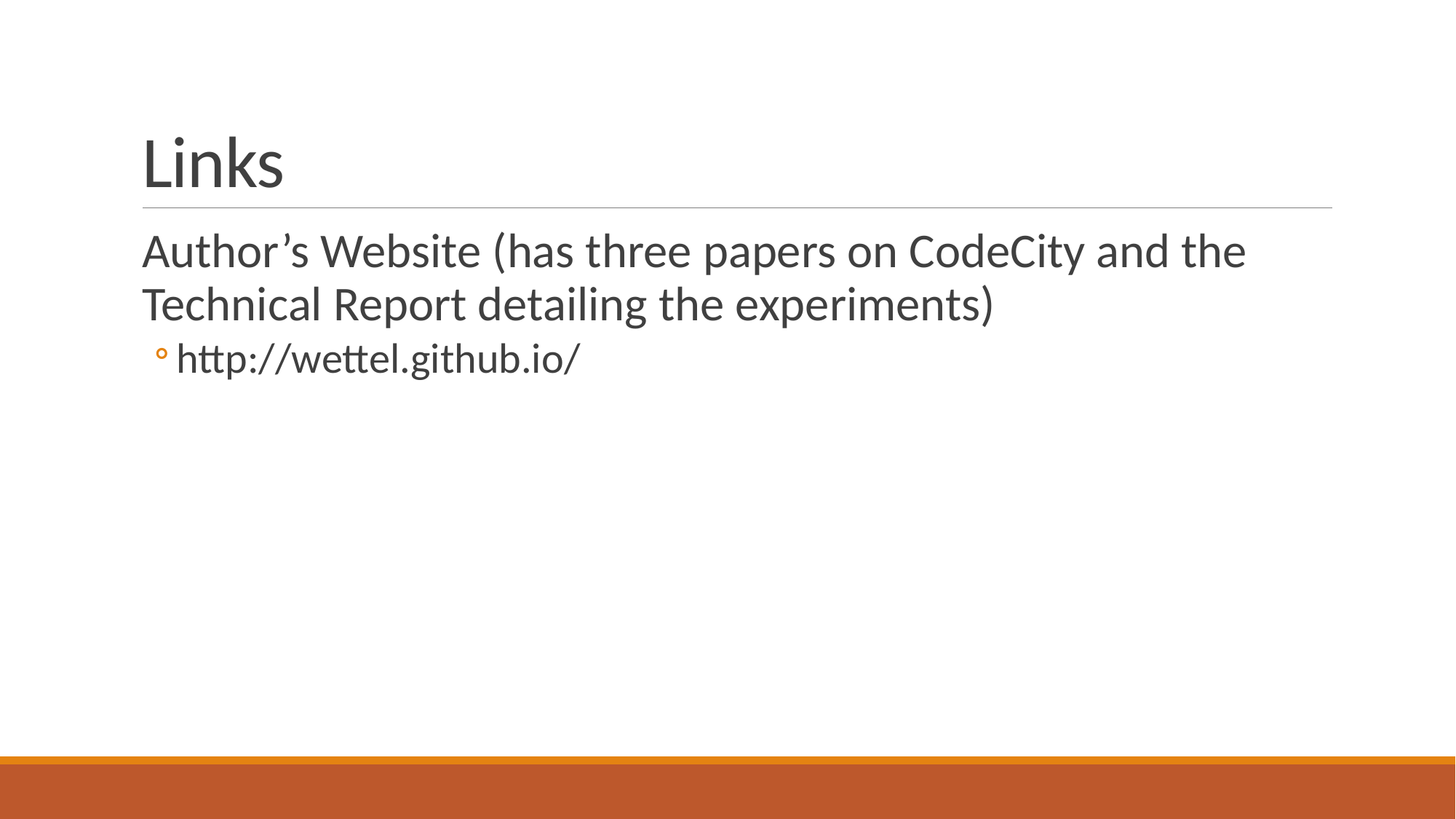

# Links
Author’s Website (has three papers on CodeCity and the Technical Report detailing the experiments)
http://wettel.github.io/